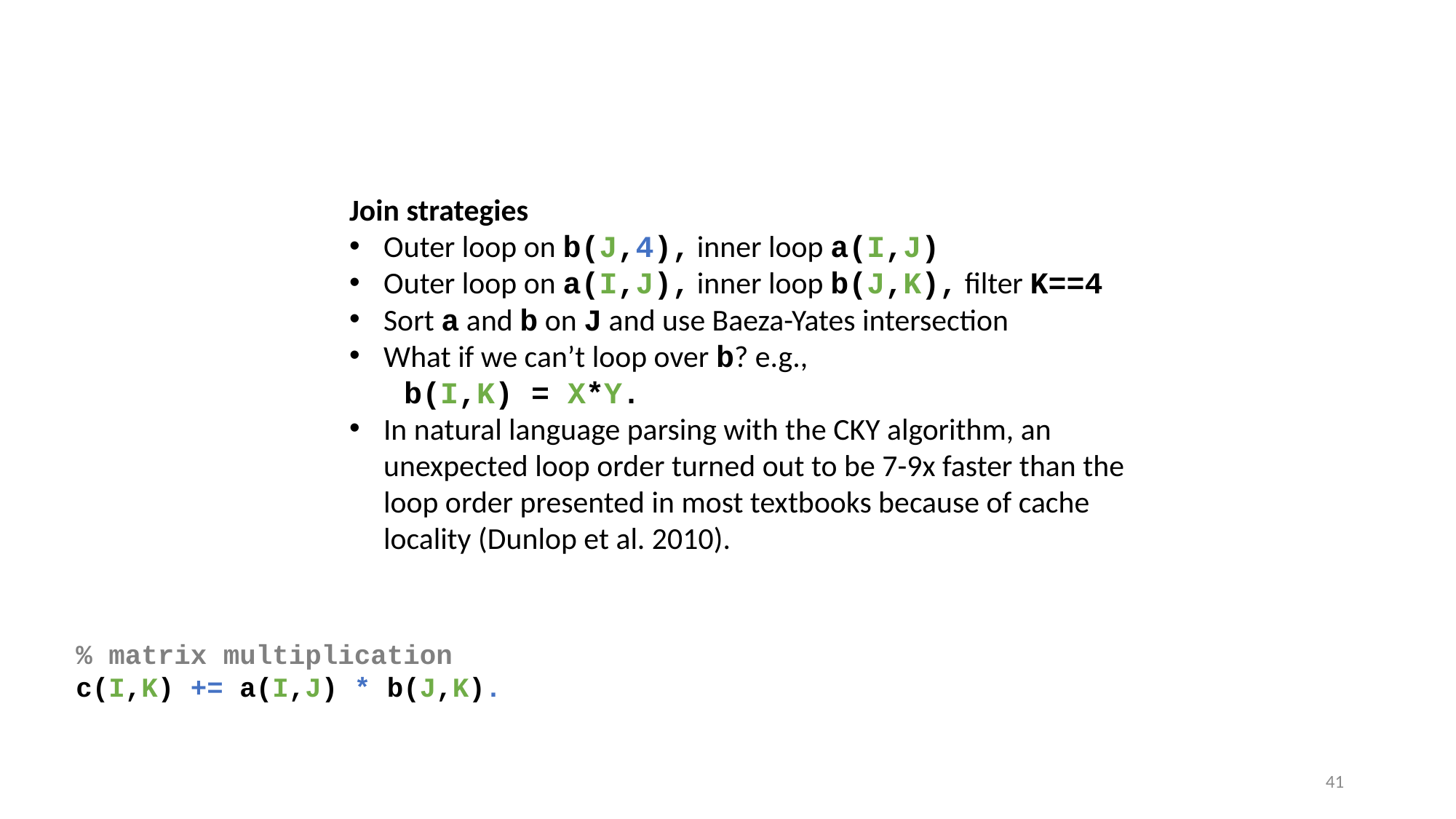

Don’t do c(I,4) until a(I,J) and b(J,4) are ready! Maybe even wait until all of b is ready.
Join strategies
Outer loop on b(J,4), inner loop a(I,J)
Outer loop on a(I,J), inner loop b(J,K), filter K==4
Sort a and b on J and use Baeza-Yates intersection
What if we can’t loop over b? e.g.,
b(I,K) = X*Y.
In natural language parsing with the CKY algorithm, an unexpected loop order turned out to be 7-9x faster than the loop order presented in most textbooks because of cache locality (Dunlop et al. 2010).
% matrix multiplication
c(I,K) += a(I,J) * b(J,K).
41